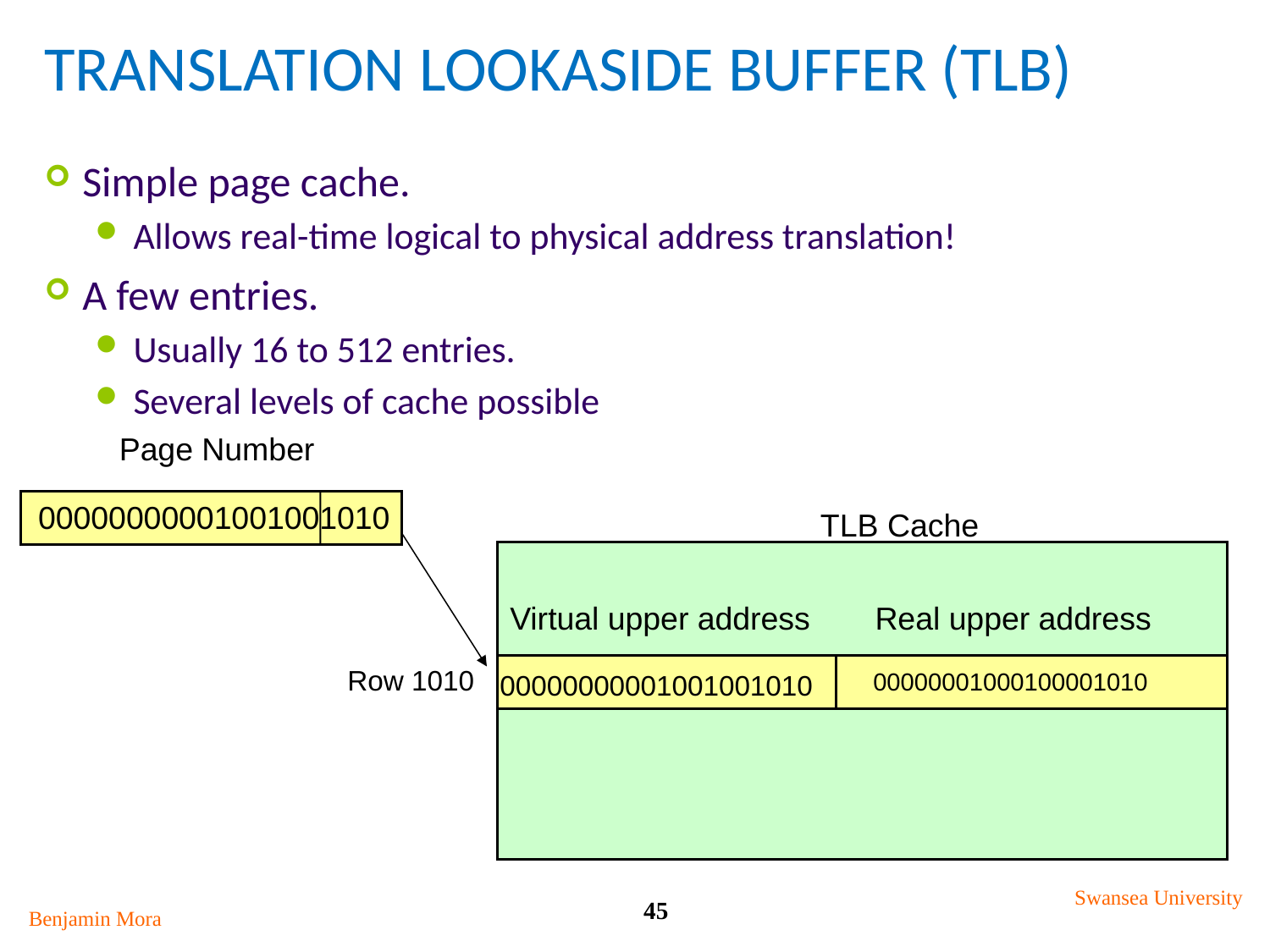

# Translation Lookaside Buffer (TLB)
Simple page cache.
Allows real-time logical to physical address translation!
A few entries.
Usually 16 to 512 entries.
Several levels of cache possible
Page Number
00000000000000001010
00000000001001001010

TLB Cache

Virtual upper address
Real upper address

Row 1010
00000001000100001010
00000000001001001010
Swansea University
45
Benjamin Mora